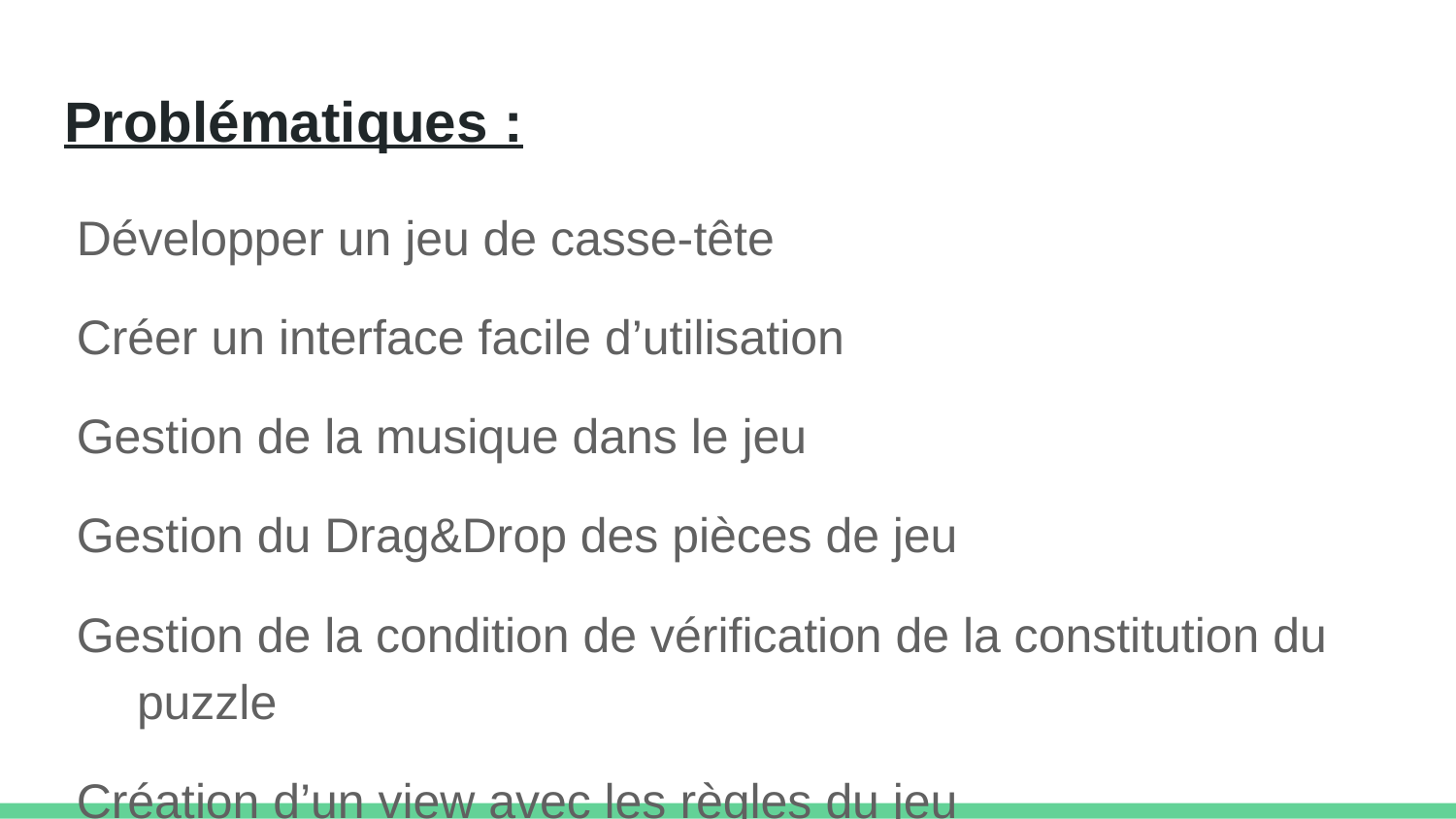

# Problématiques :
Développer un jeu de casse-tête
Créer un interface facile d’utilisation
Gestion de la musique dans le jeu
Gestion du Drag&Drop des pièces de jeu
Gestion de la condition de vérification de la constitution du puzzle
Création d’un view avec les règles du jeu